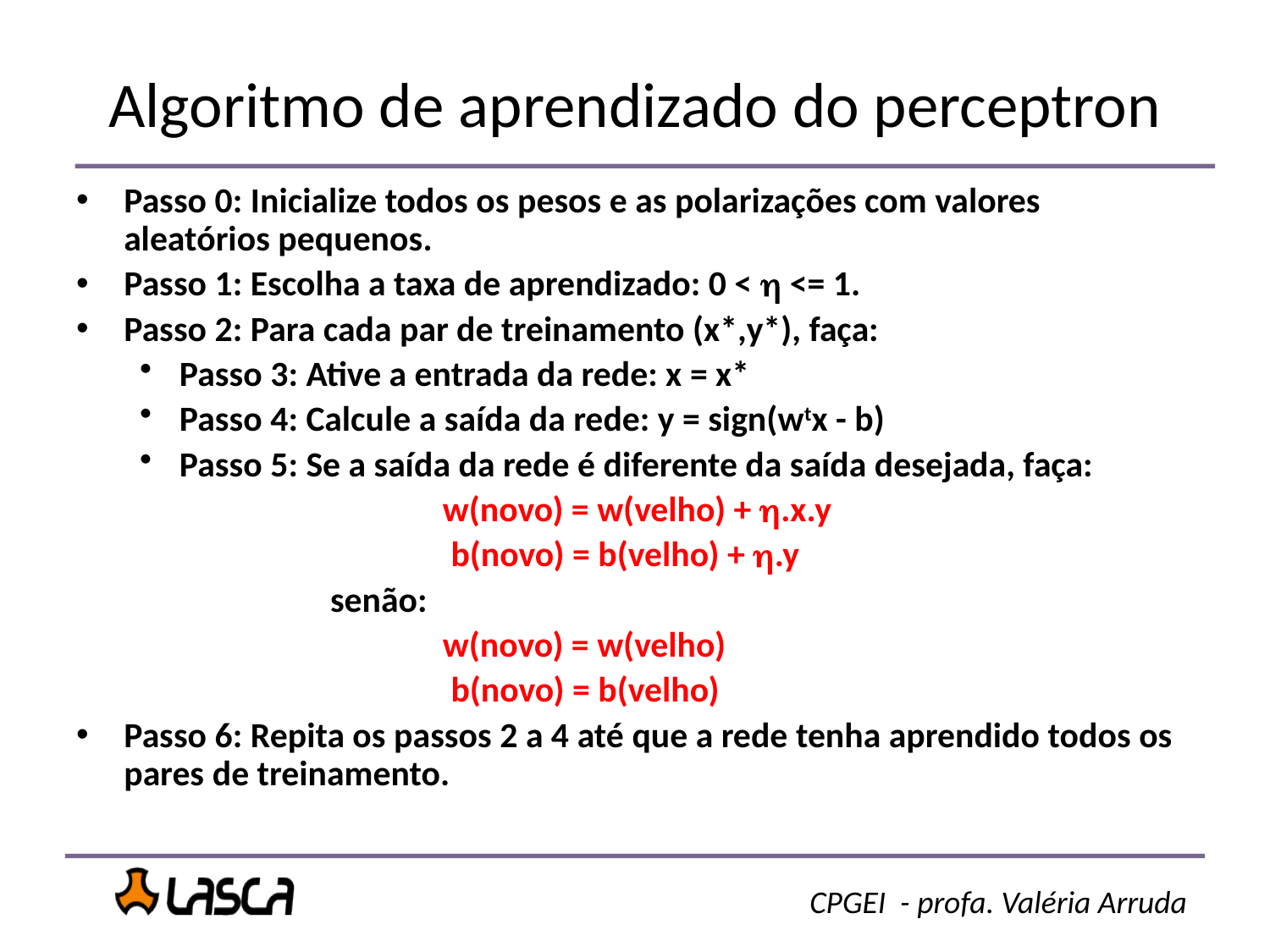

Algoritmo de aprendizado do perceptron
Passo 0: Inicialize todos os pesos e as polarizações com valores aleatórios pequenos.
Passo 1: Escolha a taxa de aprendizado: 0 < η <= 1.
Passo 2: Para cada par de treinamento (x*,y*), faça:
Passo 3: Ative a entrada da rede: x = x*
Passo 4: Calcule a saída da rede: y = sign(wtx - b)
Passo 5: Se a saída da rede é diferente da saída desejada, faça:
              w(novo) = w(velho) + η.x.y
               b(novo) = b(velho) + η.y
senão:
              w(novo) = w(velho)
               b(novo) = b(velho)
Passo 6: Repita os passos 2 a 4 até que a rede tenha aprendido todos os pares de treinamento.